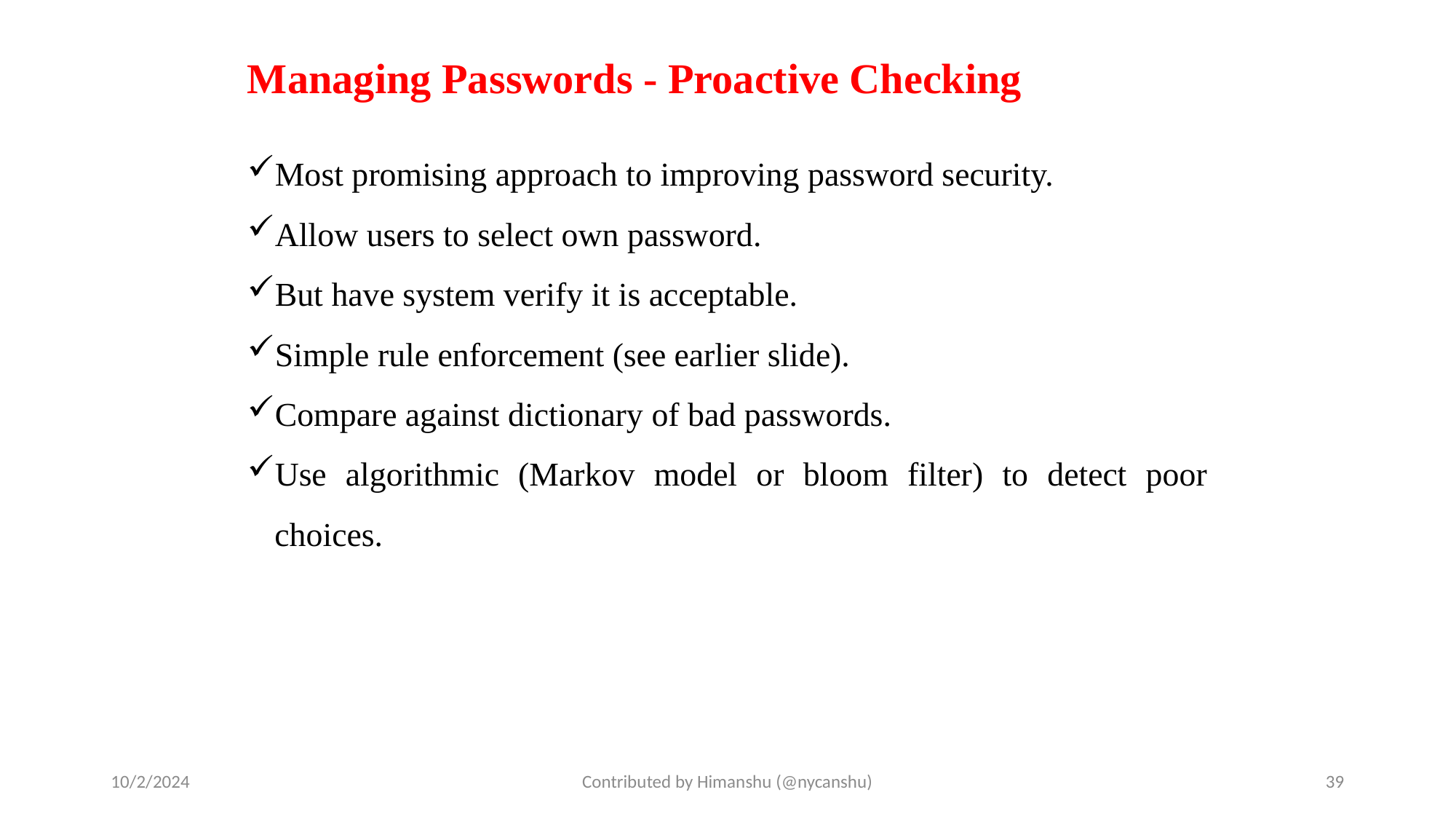

# Managing Passwords - Proactive Checking
Most promising approach to improving password security.
Allow users to select own password.
But have system verify it is acceptable.
Simple rule enforcement (see earlier slide).
Compare against dictionary of bad passwords.
Use algorithmic (Markov model or bloom filter) to detect poor choices.
10/2/2024
Contributed by Himanshu (@nycanshu)
39